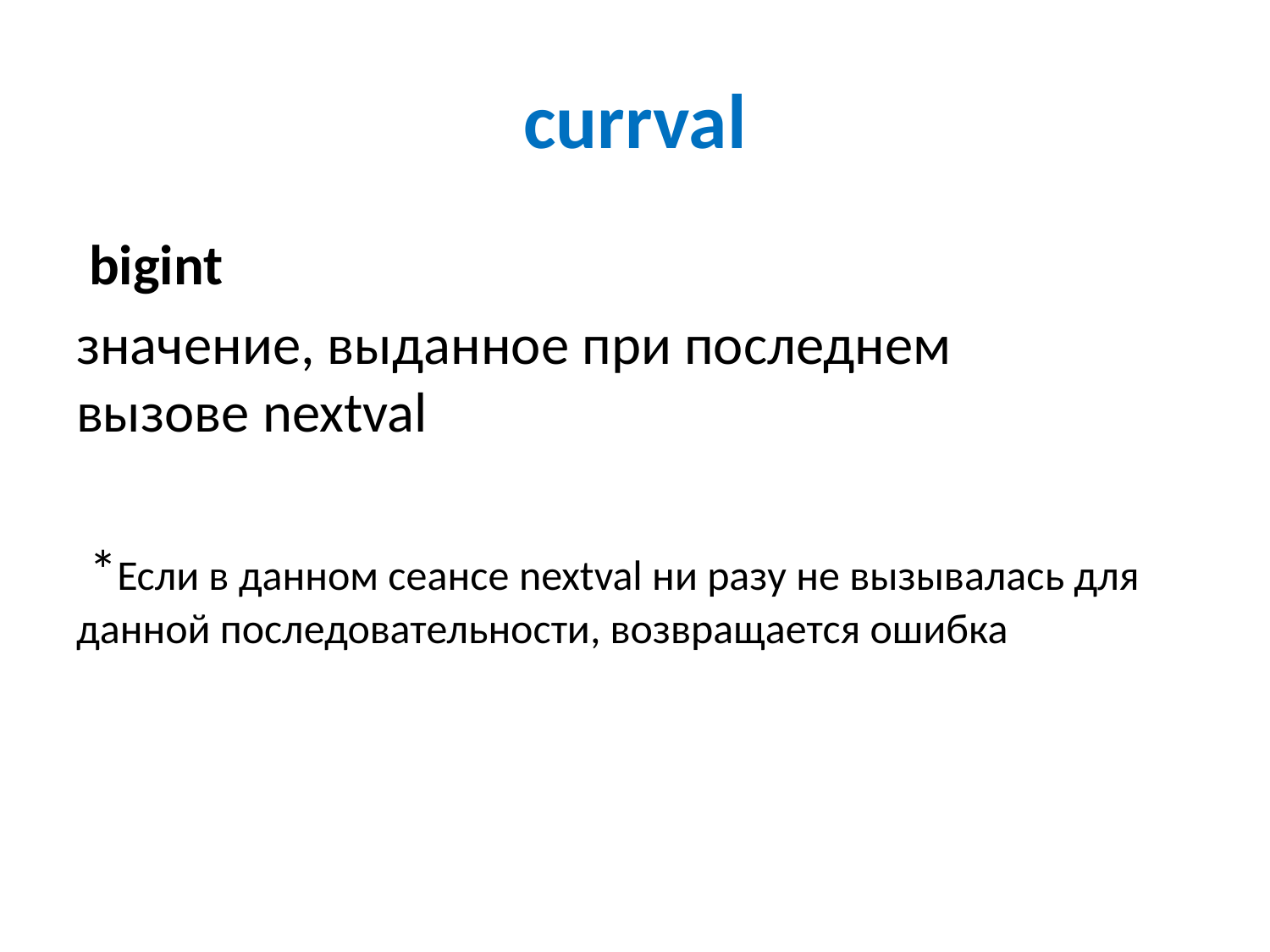

# currval
 bigint
значение, выданное при последнем вызове nextval

 *Если в данном сеансе nextval ни разу не вызывалась для данной последовательности, возвращается ошибка